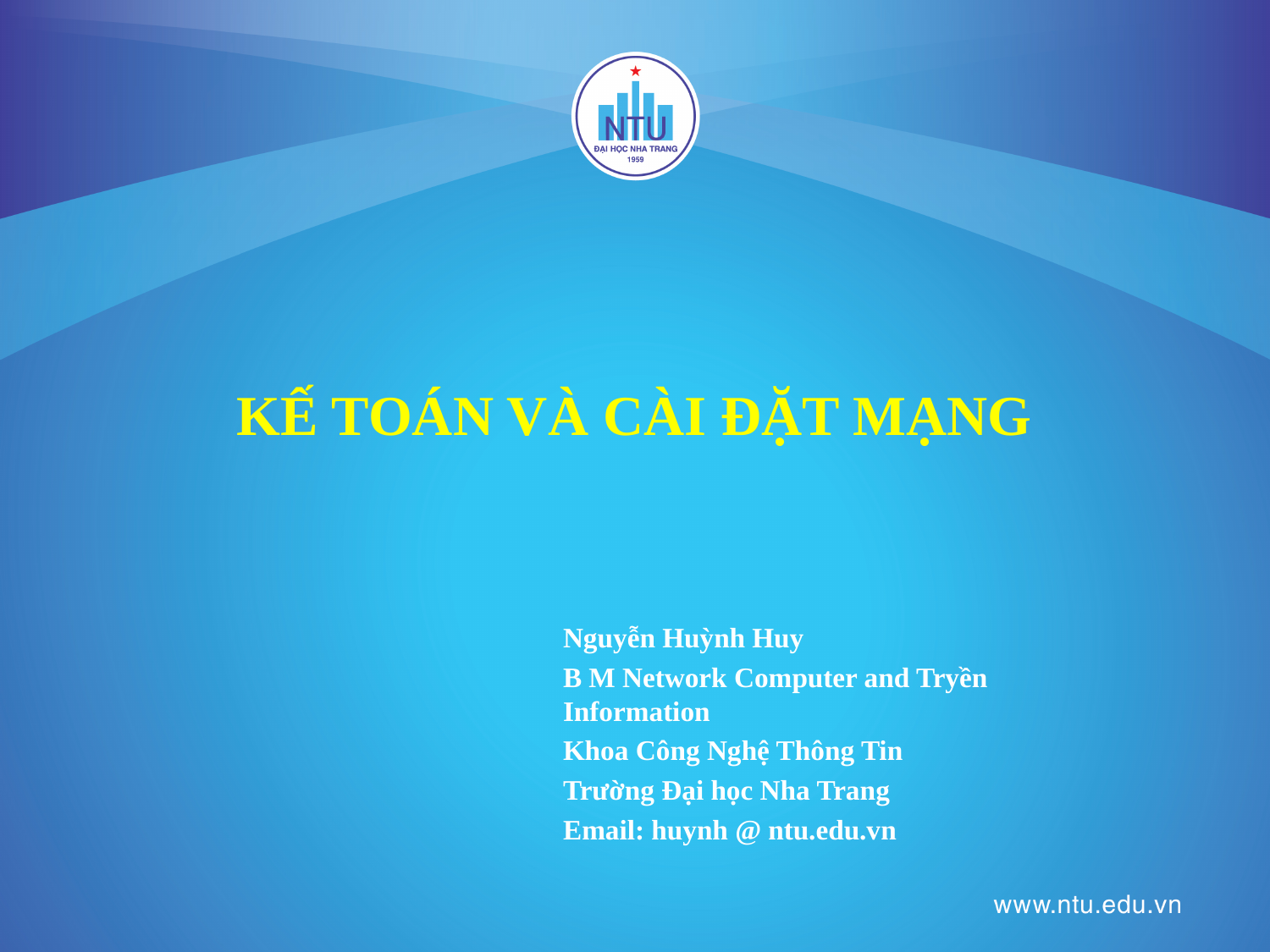

# KẾ TOÁN VÀ CÀI ĐẶT MẠNG
Nguyễn Huỳnh Huy
B M Network Computer and Tryền Information
Khoa Công Nghệ Thông Tin
Trường Đại học Nha Trang
Email: huynh @ ntu.edu.vn